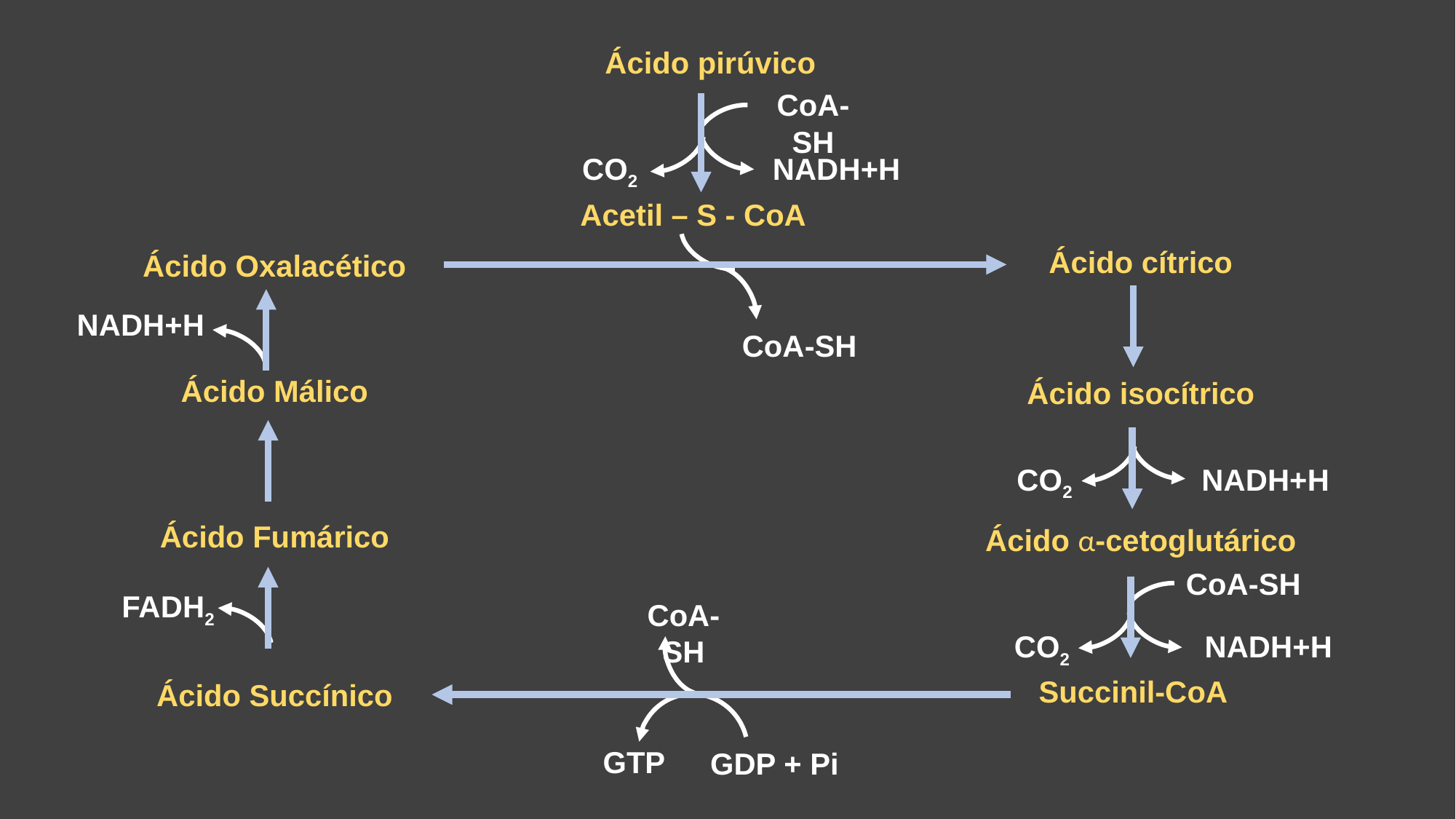

Ácido pirúvico
CoA-SH

CO2
NADH+H
Acetil – S - CoA

Ácido cítrico
Ácido Oxalacético

NADH+H

CoA-SH
Ácido Málico
Ácido isocítrico

CO2
NADH+H
Ácido Fumárico
Ácido α-cetoglutárico
CoA-SH

FADH2
CoA-SH

CO2
NADH+H
Succinil-CoA
Ácido Succínico

GTP
GDP + Pi